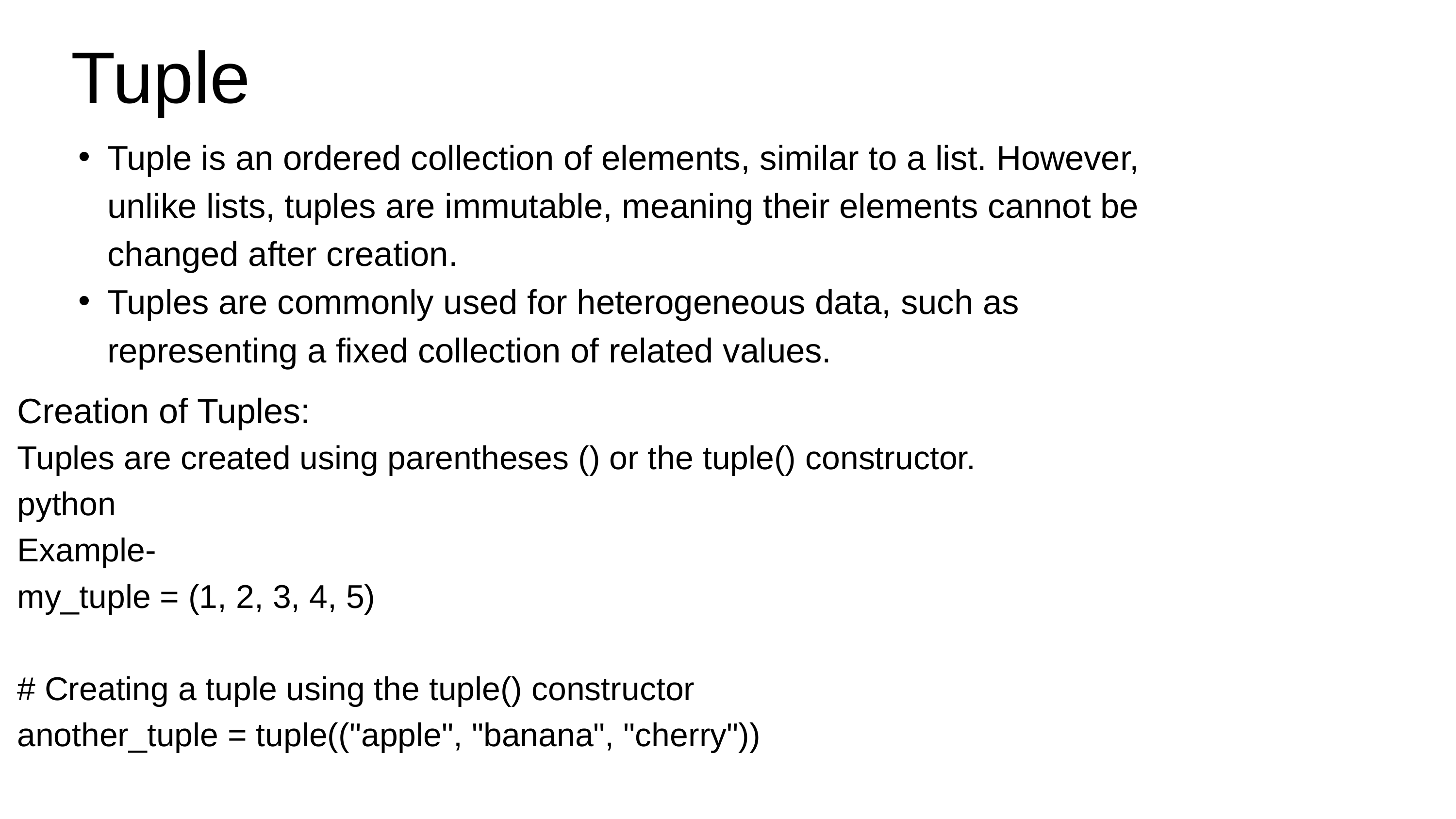

Tuple
Tuple is an ordered collection of elements, similar to a list. However, unlike lists, tuples are immutable, meaning their elements cannot be changed after creation.
Tuples are commonly used for heterogeneous data, such as representing a fixed collection of related values.
Creation of Tuples:
Tuples are created using parentheses () or the tuple() constructor.
python
Example-
my_tuple = (1, 2, 3, 4, 5)

# Creating a tuple using the tuple() constructor
another_tuple = tuple(("apple", "banana", "cherry"))